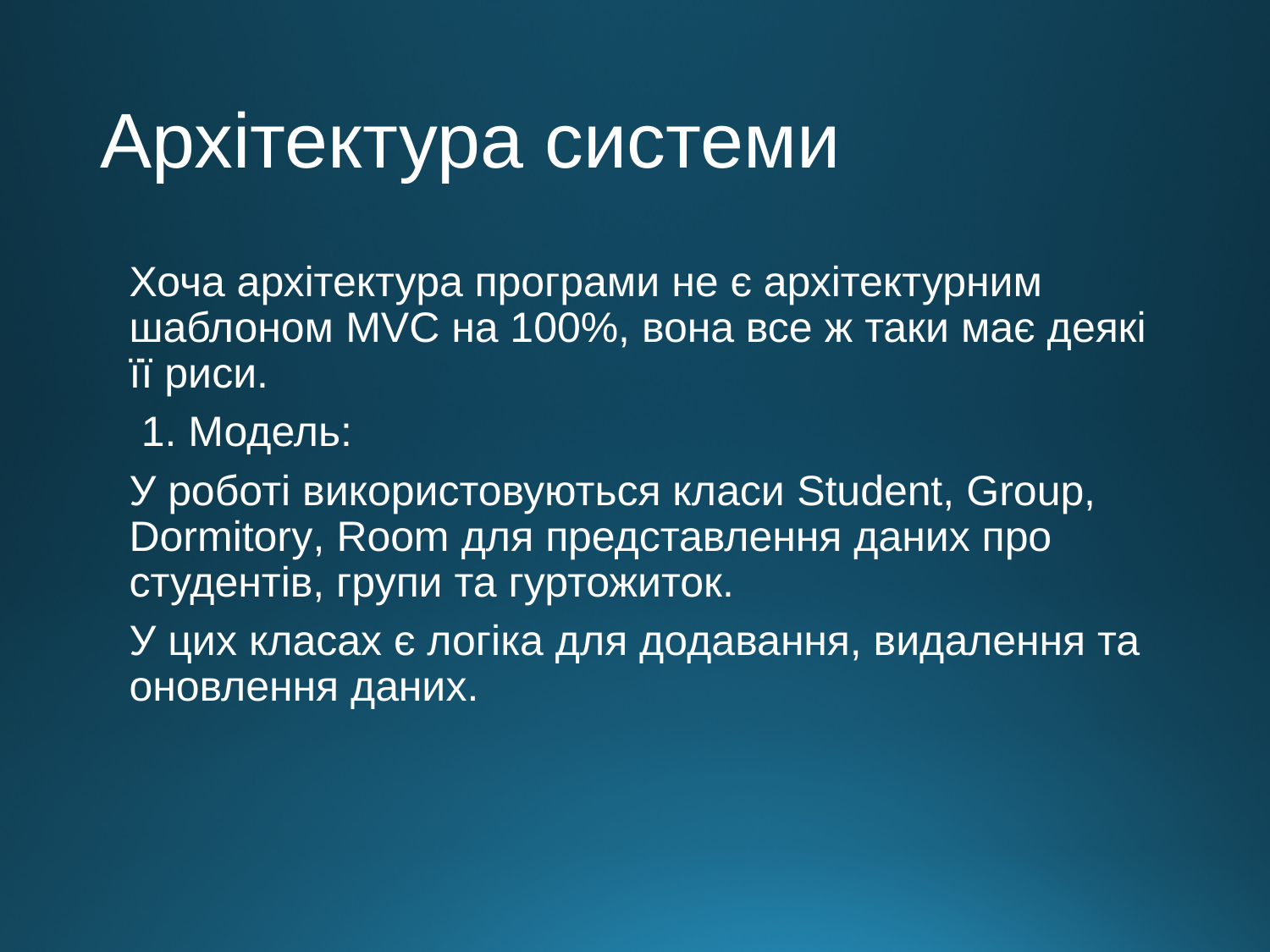

# Архітектура системи
Хоча архітектура програми не є архітектурним  шаблоном MVC на 100%, вона все ж таки має деякі її риси.
 1. Модель:
У роботі використовуються класи Student, Group, Dormitory, Room для представлення даних про студентів, групи та гуртожиток.
У цих класах є логіка для додавання, видалення та оновлення даних.